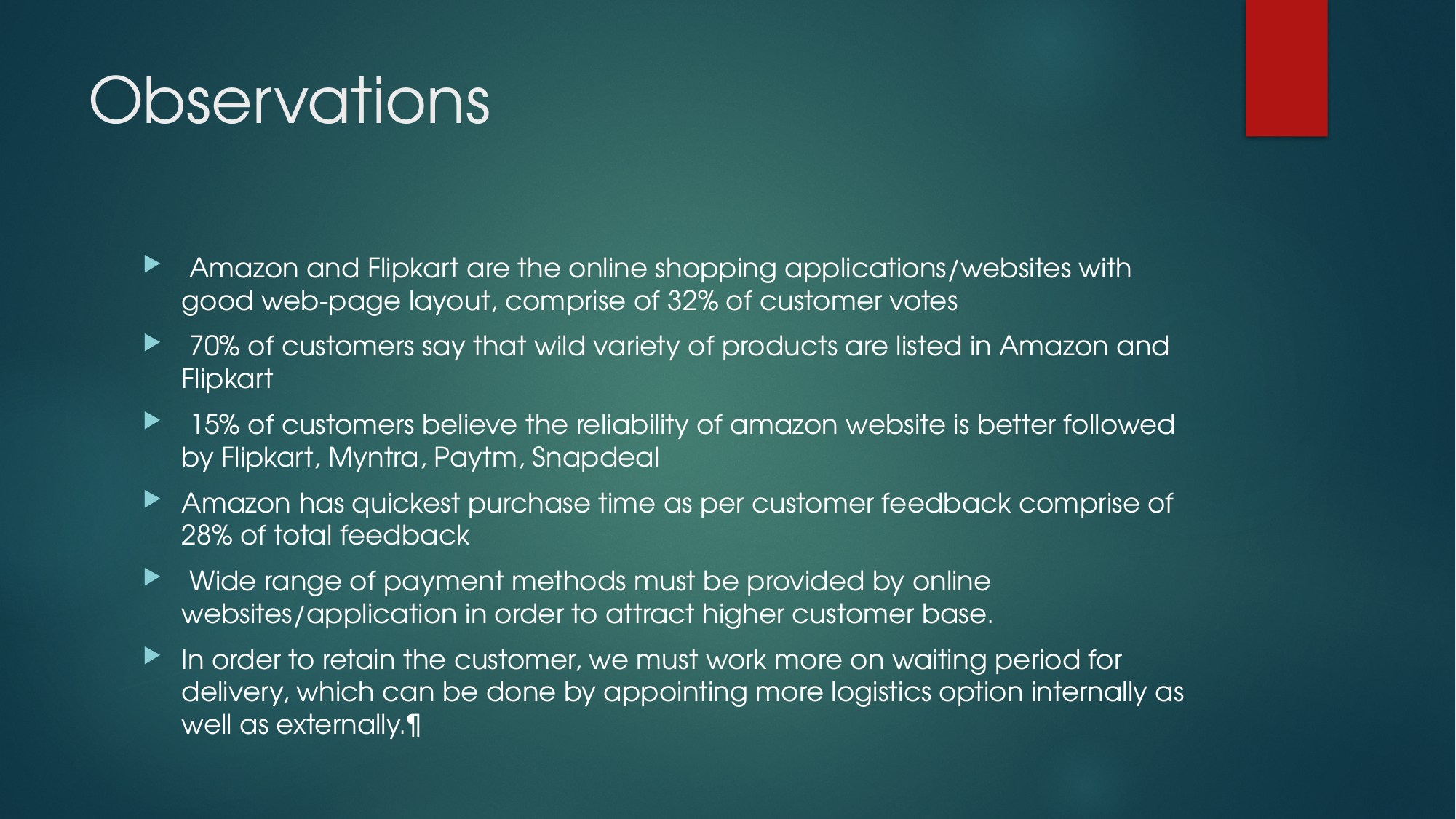

# Observations
 Amazon and Flipkart are the online shopping applications/websites with good web-page layout, comprise of 32% of customer votes
 70% of customers say that wild variety of products are listed in Amazon and Flipkart
 15% of customers believe the reliability of amazon website is better followed by Flipkart, Myntra, Paytm, Snapdeal
Amazon has quickest purchase time as per customer feedback comprise of 28% of total feedback
 Wide range of payment methods must be provided by online websites/application in order to attract higher customer base.
In order to retain the customer, we must work more on waiting period for delivery, which can be done by appointing more logistics option internally as well as externally.¶